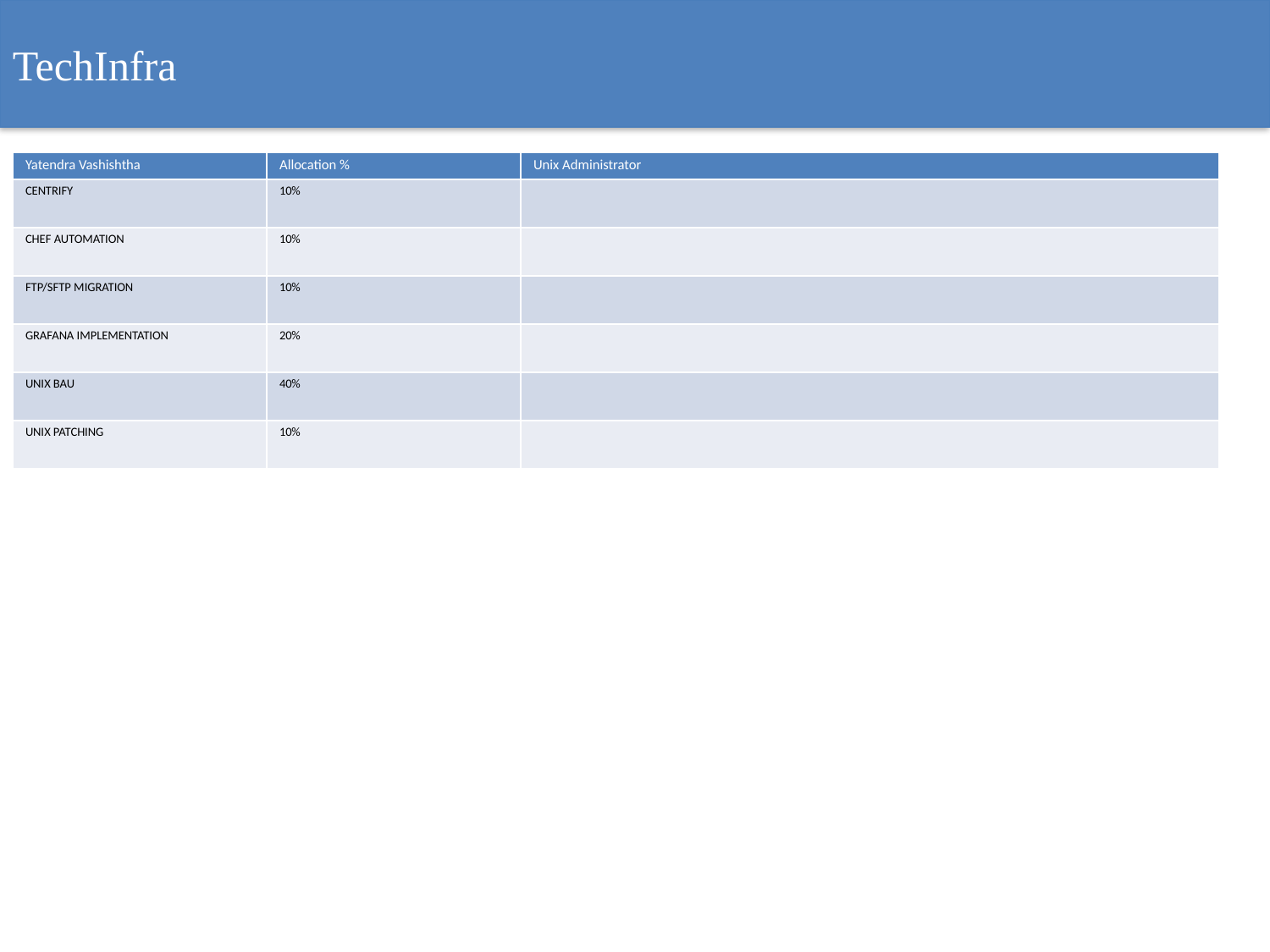

TechInfra
| Yatendra Vashishtha | Allocation % | Unix Administrator |
| --- | --- | --- |
| CENTRIFY | 10% |  |
| CHEF AUTOMATION | 10% |  |
| FTP/SFTP MIGRATION | 10% |  |
| GRAFANA IMPLEMENTATION | 20% |  |
| UNIX BAU | 40% |  |
| UNIX PATCHING | 10% |  |